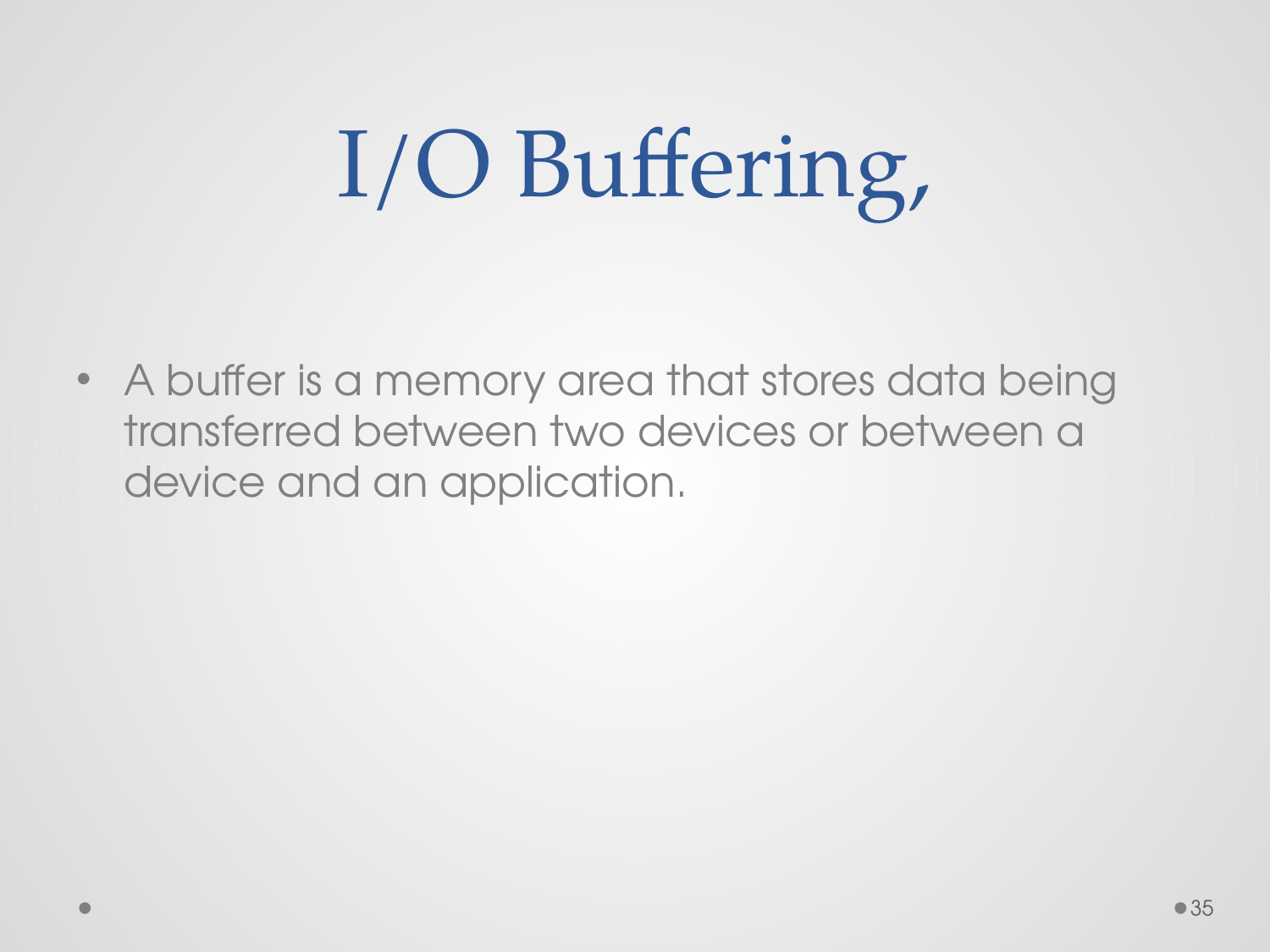

# I/O Buffering,
A buffer is a memory area that stores data being transferred between two devices or between a device and an application.
35